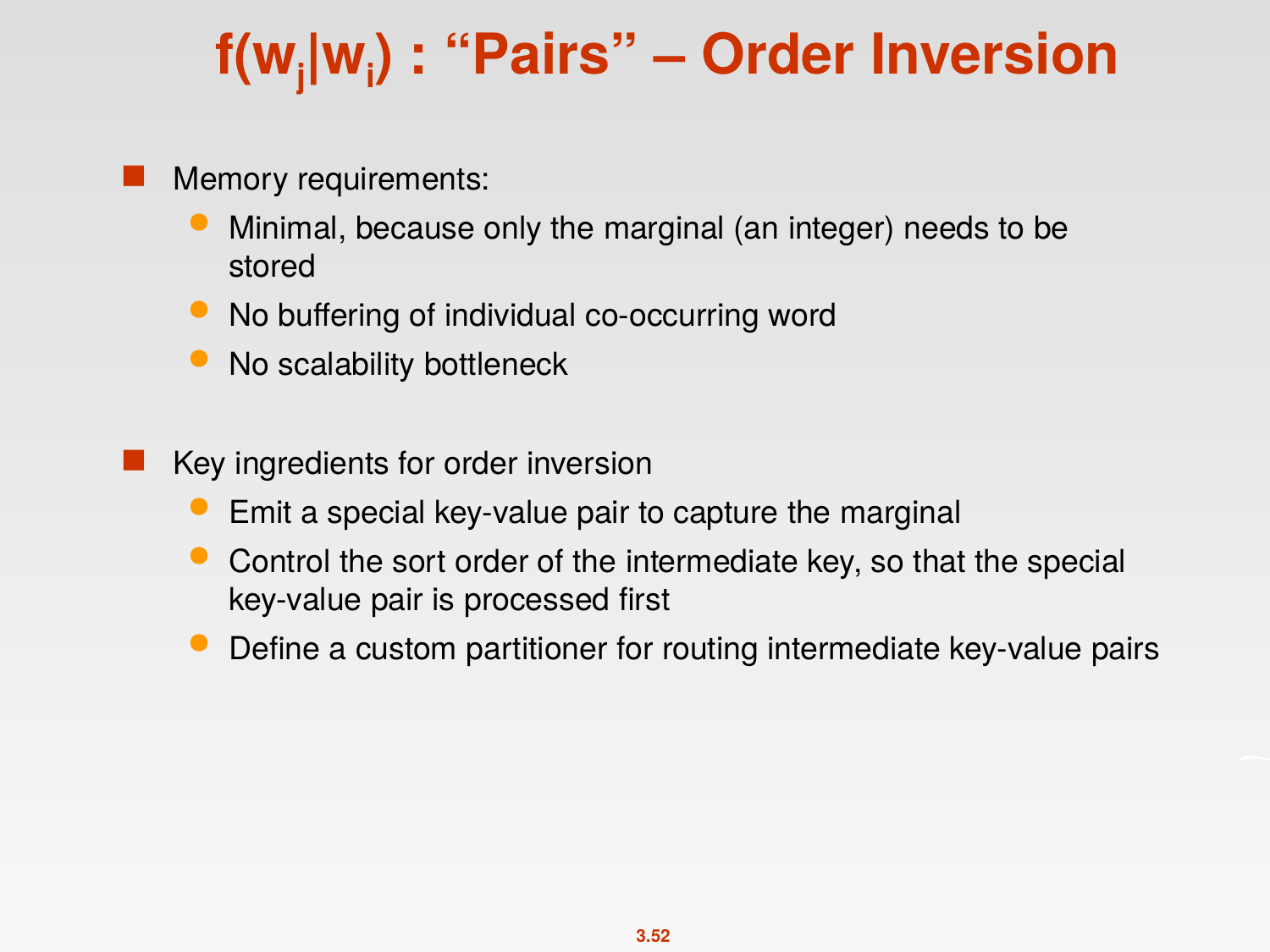

# f(wj|wi) : “Pairs” – Order Inversion
Memory requirements:
Minimal, because only the marginal (an integer) needs to be stored
No buffering of individual co-occurring word
No scalability bottleneck

Key ingredients for order inversion
Emit a special key-value pair to capture the marginal
Control the sort order of the intermediate key, so that the special key-value pair is processed first
Define a custom partitioner for routing intermediate key-value pairs